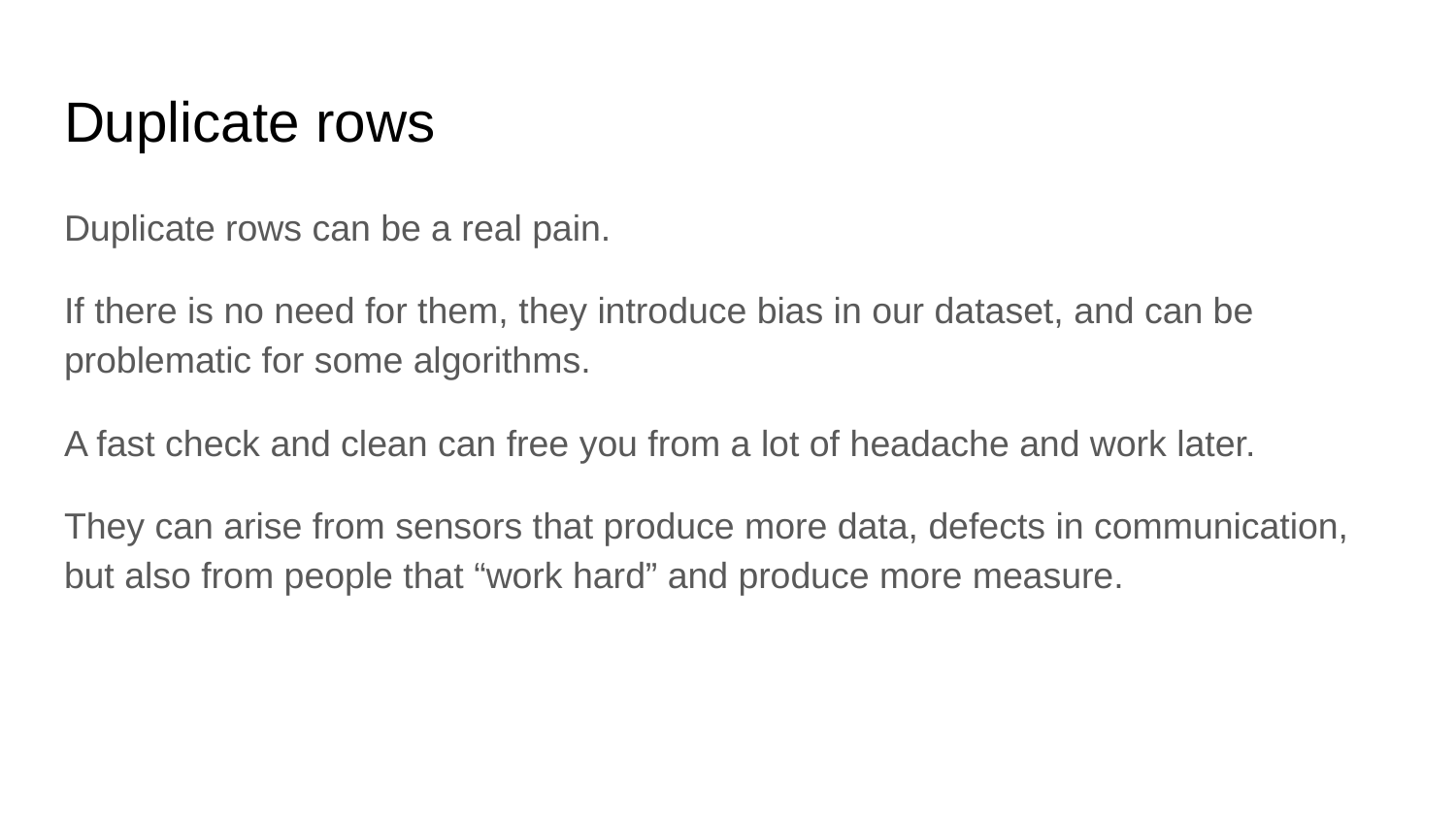

# Duplicate rows
Duplicate rows can be a real pain.
If there is no need for them, they introduce bias in our dataset, and can be problematic for some algorithms.
A fast check and clean can free you from a lot of headache and work later.
They can arise from sensors that produce more data, defects in communication, but also from people that “work hard” and produce more measure.